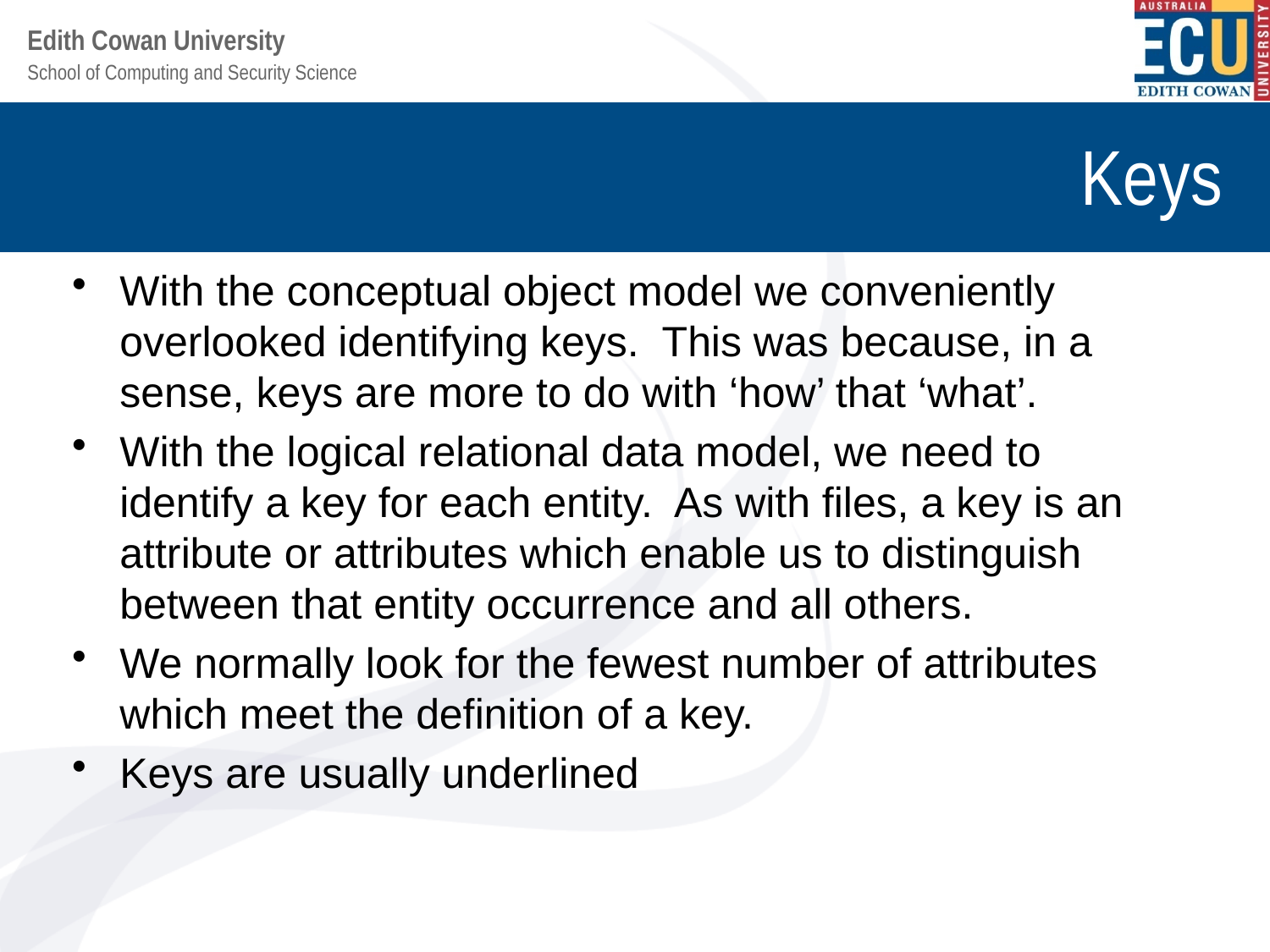

# Keys
With the conceptual object model we conveniently overlooked identifying keys.  This was because, in a sense, keys are more to do with ‘how’ that ‘what’.
With the logical relational data model, we need to identify a key for each entity.  As with files, a key is an attribute or attributes which enable us to distinguish between that entity occurrence and all others.
We normally look for the fewest number of attributes which meet the definition of a key.
Keys are usually underlined